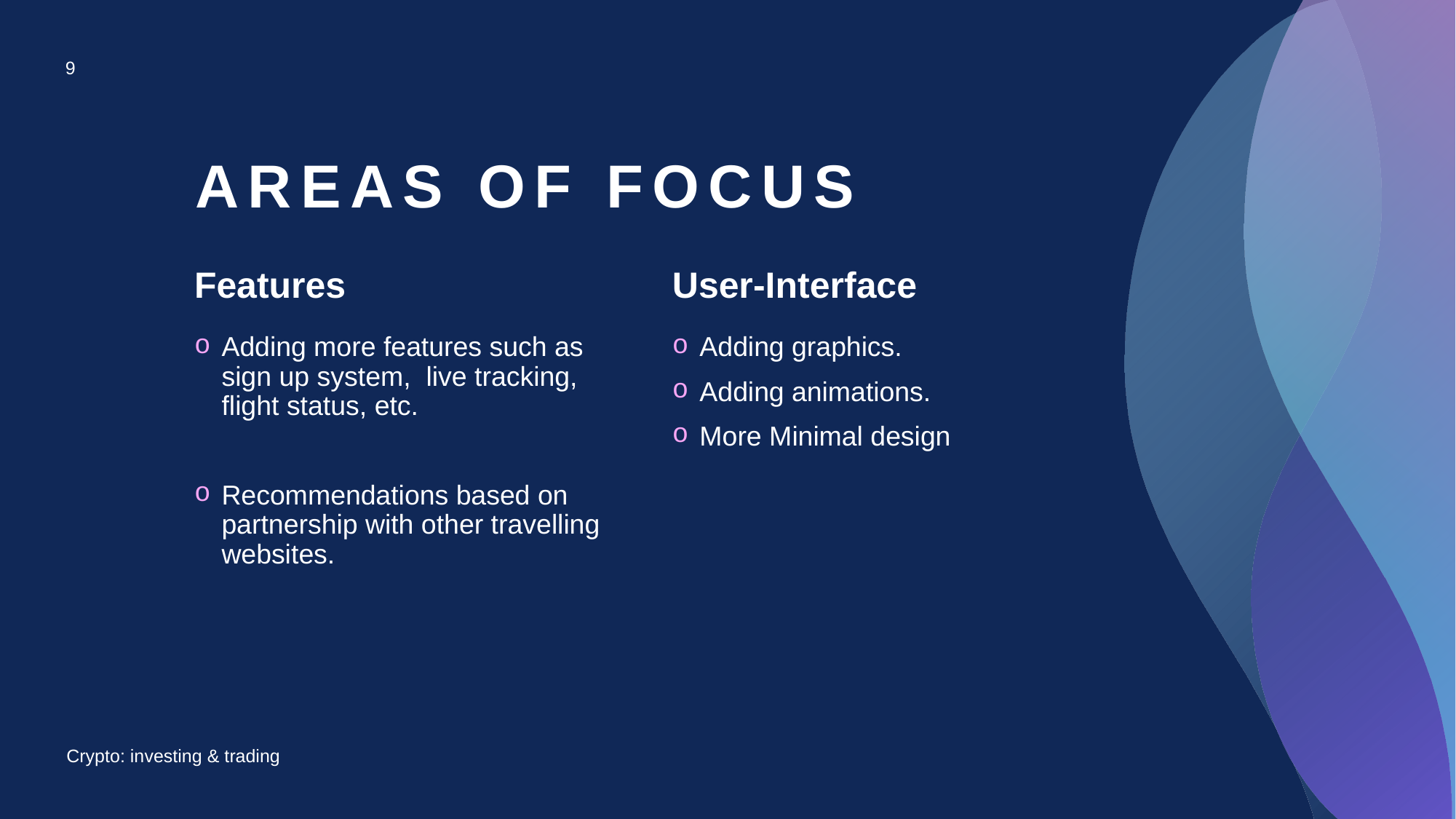

9
# AREAS OF FOCUS
Features
User-Interface
Adding more features such as sign up system,  live tracking, flight status, etc.

Recommendations based on partnership with other travelling websites.

Adding graphics.
Adding animations.
More Minimal design

Crypto: investing & trading